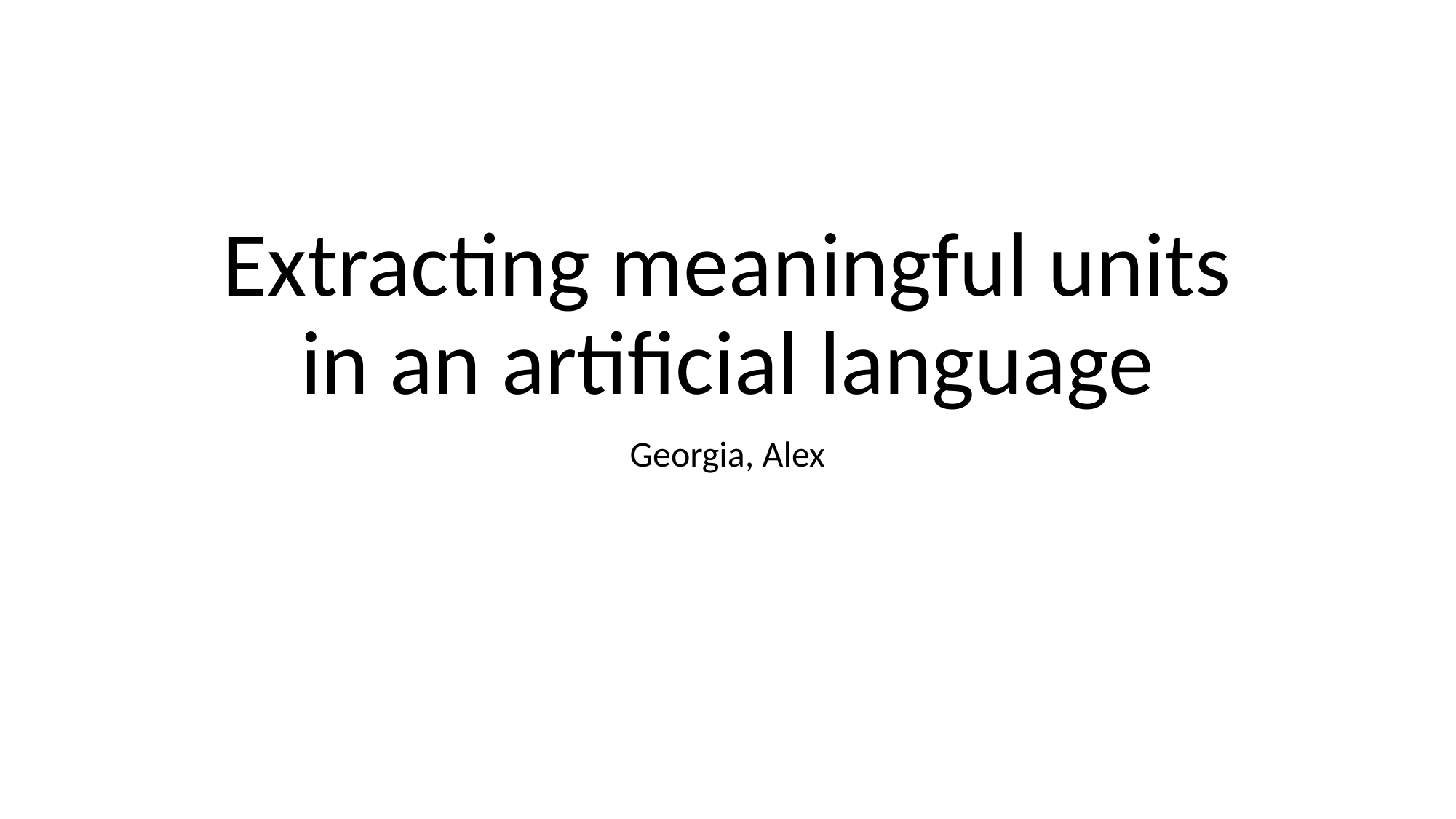

# Extracting meaningful units in an artificial language
Georgia, Alex